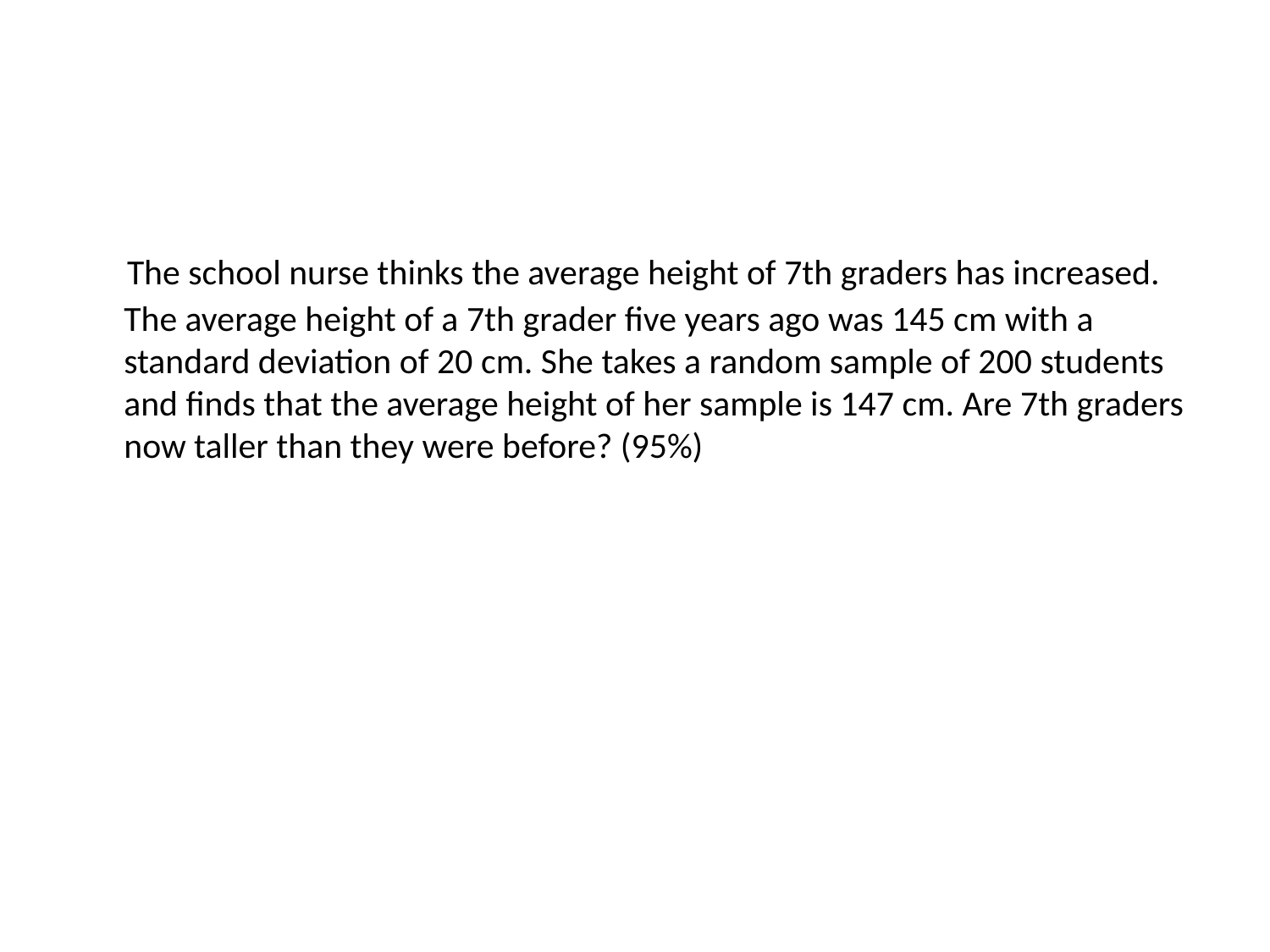

#
    The school nurse thinks the average height of 7th graders has increased. The average height of a 7th grader five years ago was 145 cm with a standard deviation of 20 cm. She takes a random sample of 200 students and finds that the average height of her sample is 147 cm. Are 7th graders now taller than they were before? (95%)